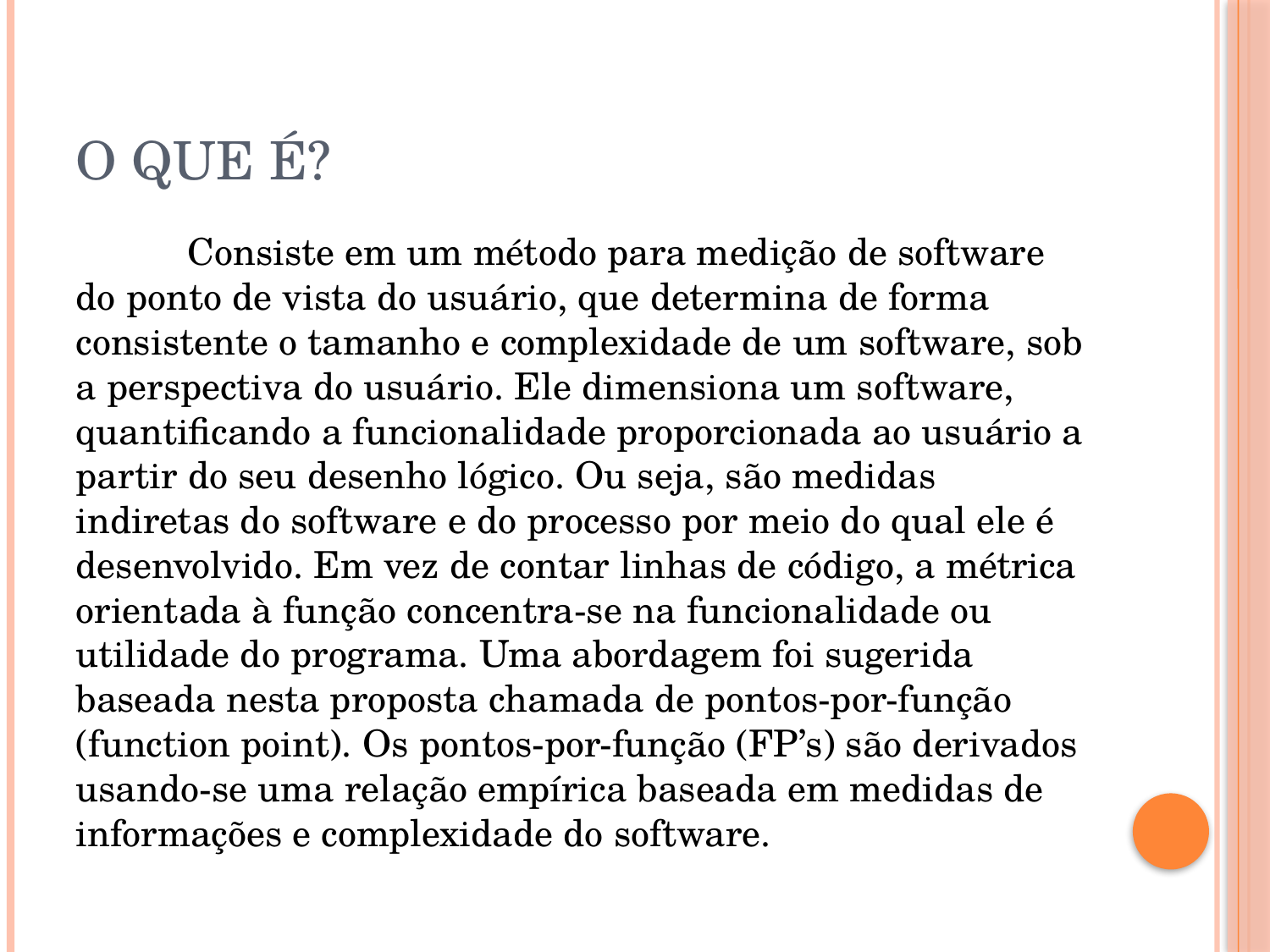

# O que é?
	Consiste em um método para medição de software do ponto de vista do usuário, que determina de forma consistente o tamanho e complexidade de um software, sob a perspectiva do usuário. Ele dimensiona um software, quantificando a funcionalidade proporcionada ao usuário a partir do seu desenho lógico. Ou seja, são medidas indiretas do software e do processo por meio do qual ele é desenvolvido. Em vez de contar linhas de código, a métrica orientada à função concentra-se na funcionalidade ou utilidade do programa. Uma abordagem foi sugerida baseada nesta proposta chamada de pontos-por-função (function point). Os pontos-por-função (FP’s) são derivados usando-se uma relação empírica baseada em medidas de informações e complexidade do software.